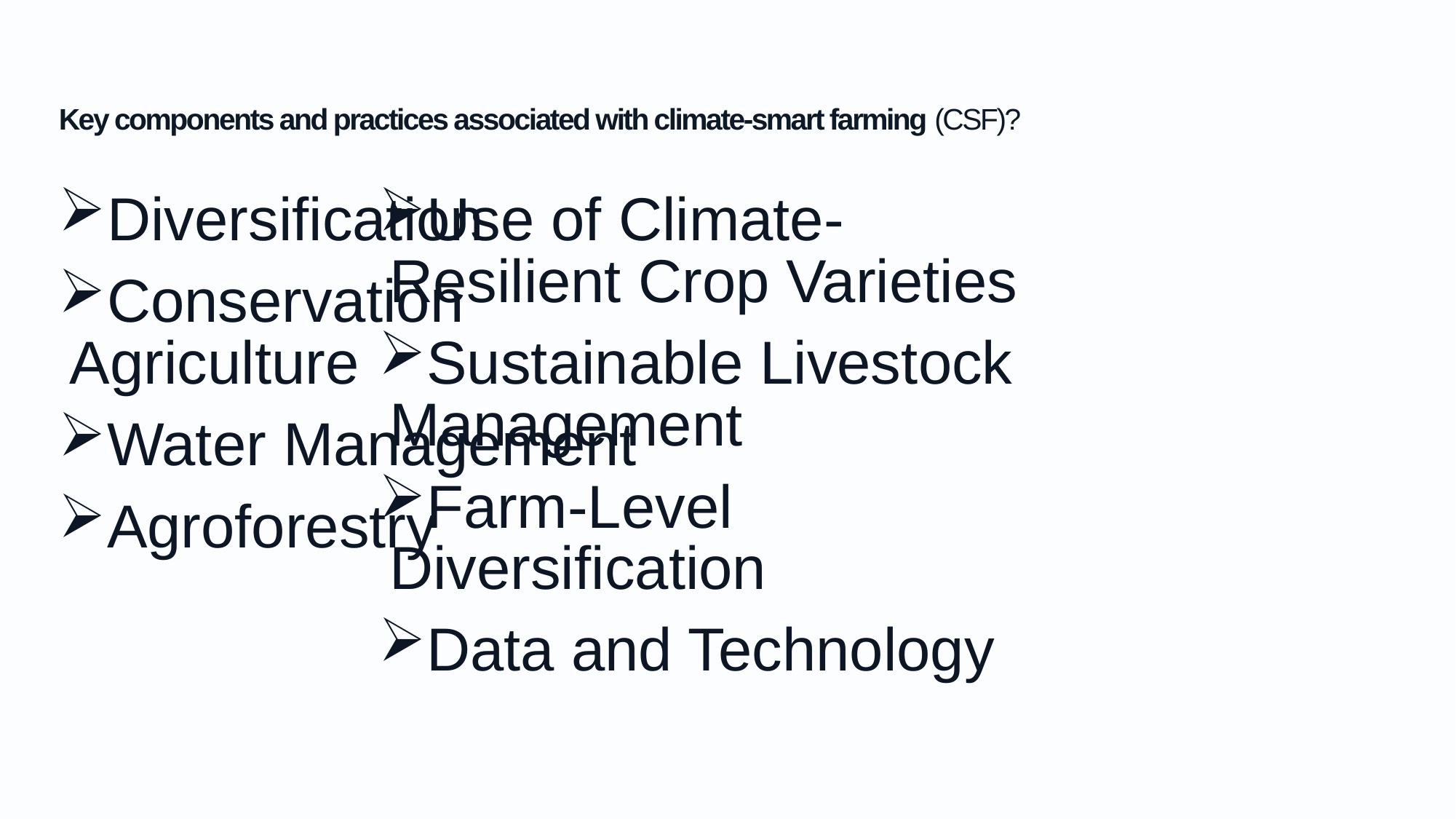

# Key components and practices associated with climate-smart farming (CSF)?
Diversification
Conservation Agriculture
Water Management
Agroforestry

Use of Climate-Resilient Crop Varieties
Sustainable Livestock Management
Farm-Level Diversification
Data and Technology